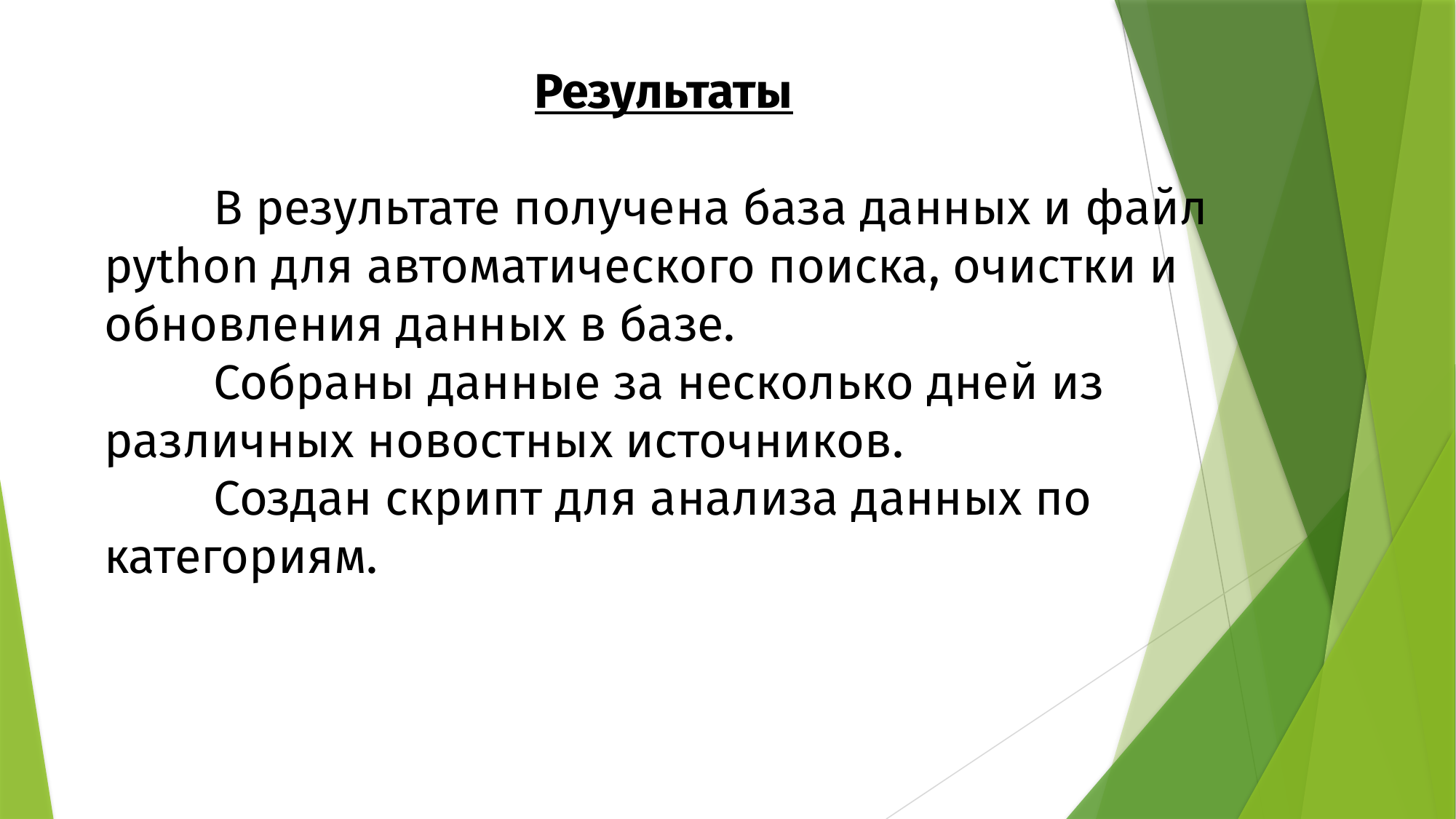

Результаты

	В результате получена база данных и файл python для автоматического поиска, очистки и обновления данных в базе.
	Собраны данные за несколько дней из различных новостных источников.
	Создан скрипт для анализа данных по категориям.